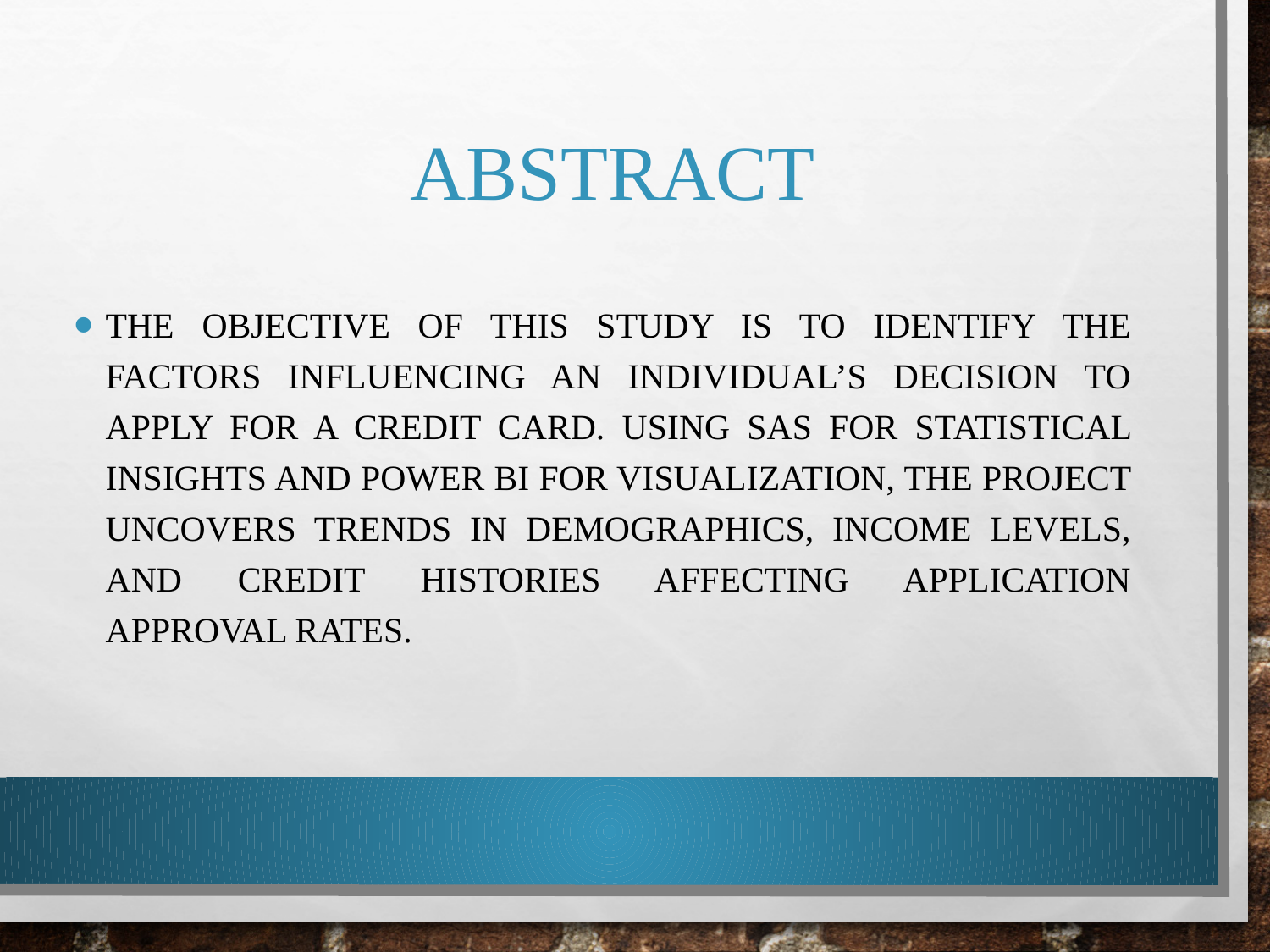

# Abstract
The objective of this study is to identify the factors influencing an individual’s decision to apply for a credit card. Using SAS for statistical insights and Power BI for visualization, the project uncovers trends in demographics, income levels, and credit histories affecting application approval rates.